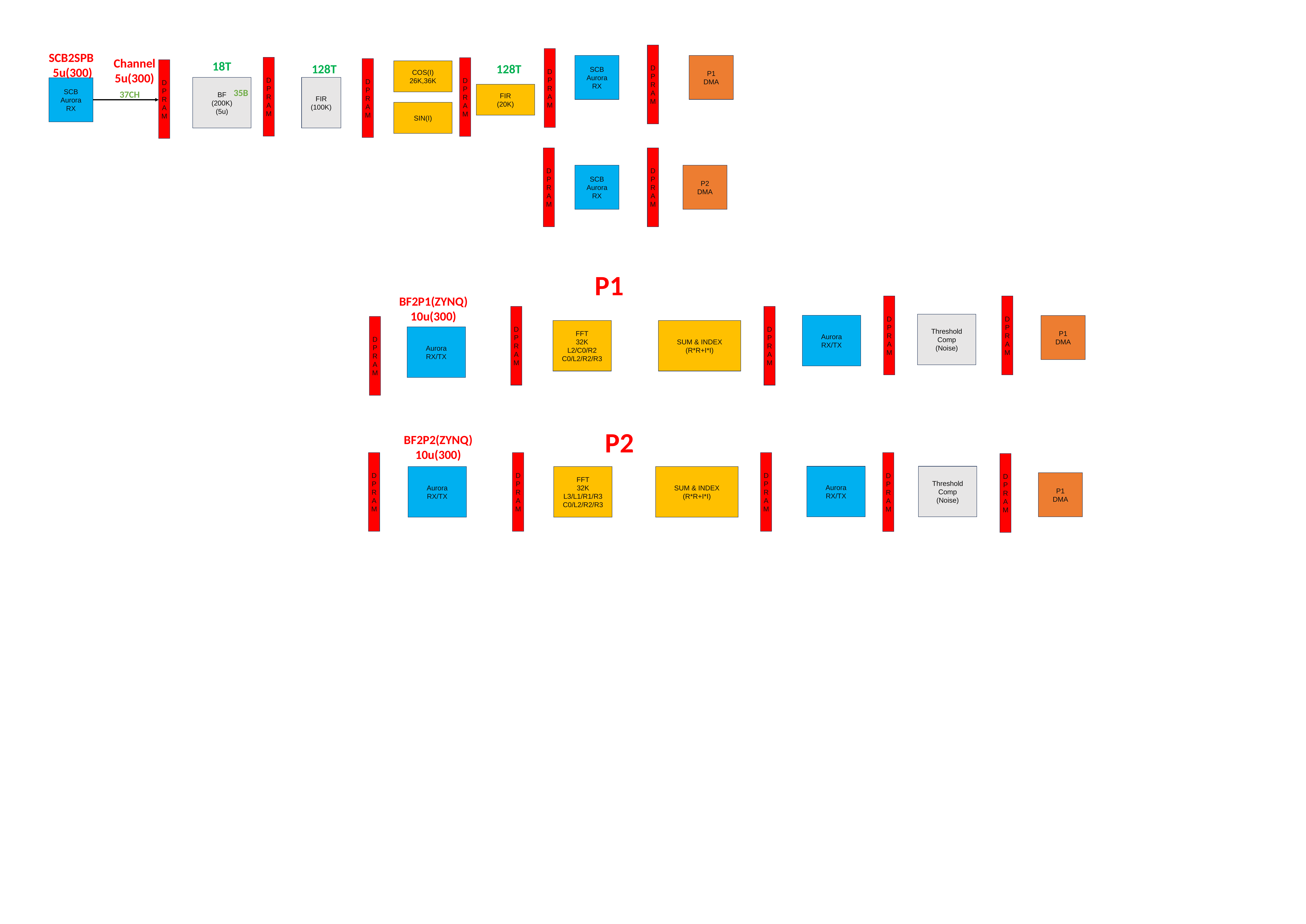

D
P
R
A
M
SCB2SPB
5u(300)
D
P
R
A
M
Channel
5u(300)
SCB
Aurora
RX
P1
DMA
18T
D
P
R
A
M
D
P
R
A
M
D
P
R
A
M
128T
128T
D
P
R
A
M
COS(I)
26K,36K
BF
(200K)
(5u)
FIR
(100K)
SCB
Aurora
RX
FIR
(20K)
35B
37CH
SIN(I)
D
P
R
A
M
D
P
R
A
M
SCB
Aurora
RX
P2
DMA
P1
BF2P1(ZYNQ)
10u(300)
D
P
R
A
M
D
P
R
A
M
D
P
R
A
M
D
P
R
A
M
Threshold
Comp
(Noise)
Aurora
RX/TX
P1
DMA
D
P
R
A
M
FFT
32K
L2/C0/R2
C0/L2/R2/R3
SUM & INDEX
(R*R+I*I)
Aurora
RX/TX
P2
BF2P2(ZYNQ)
10u(300)
D
P
R
A
M
D
P
R
A
M
D
P
R
A
M
D
P
R
A
M
D
P
R
A
M
Aurora
RX/TX
Threshold
Comp
(Noise)
Aurora
RX/TX
FFT
32K
L3/L1/R1/R3
C0/L2/R2/R3
SUM & INDEX
(R*R+I*I)
P1
DMA